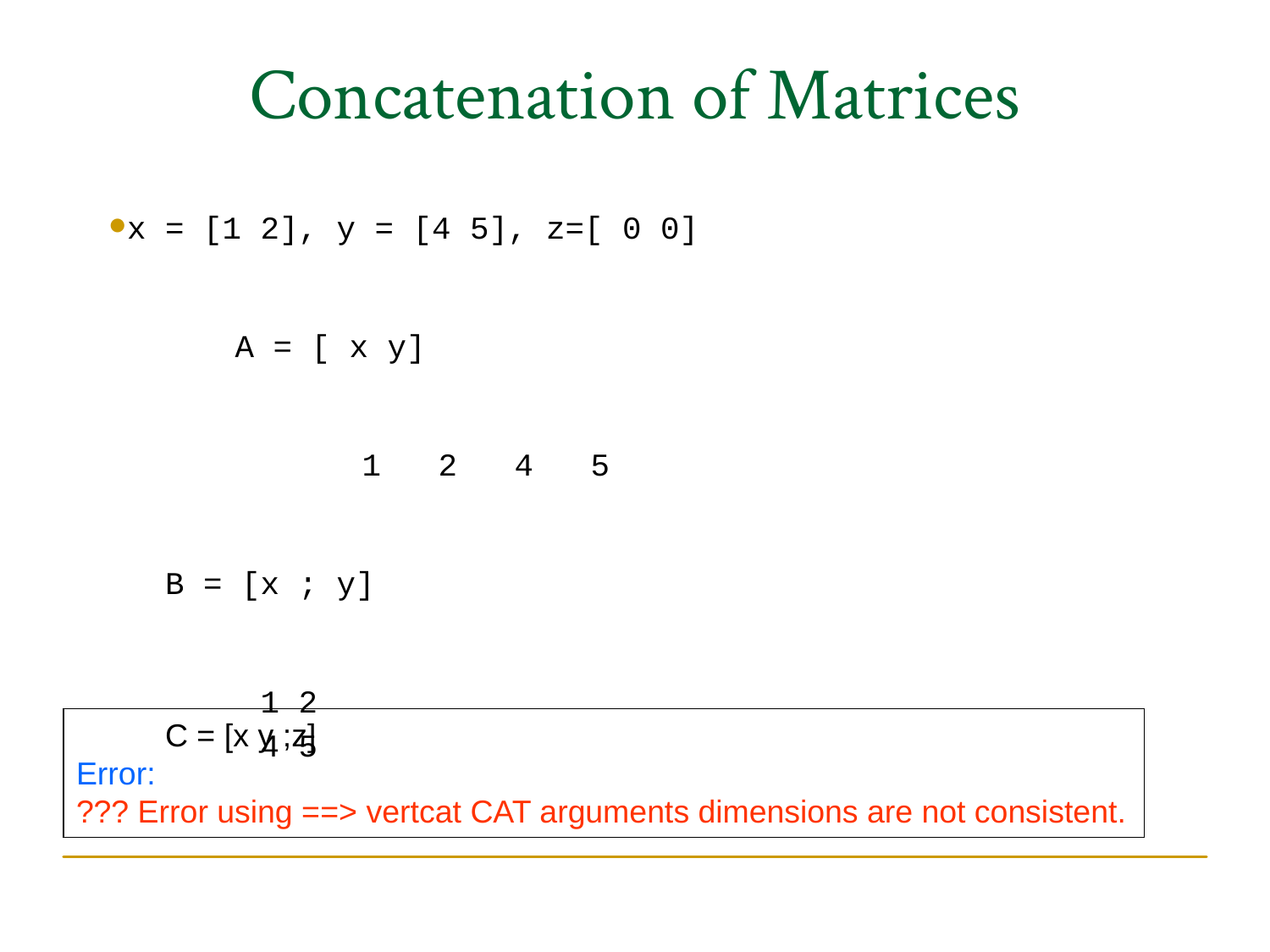

# Concatenation of Matrices
x = [1 2], y = [4 5], z=[ 0 0]

	A = [ x y]

  		1   2   4   5

   B = [x ; y]

        1 2
        4 5

          C = [x y ;z]
Error:
??? Error using ==> vertcat CAT arguments dimensions are not consistent.